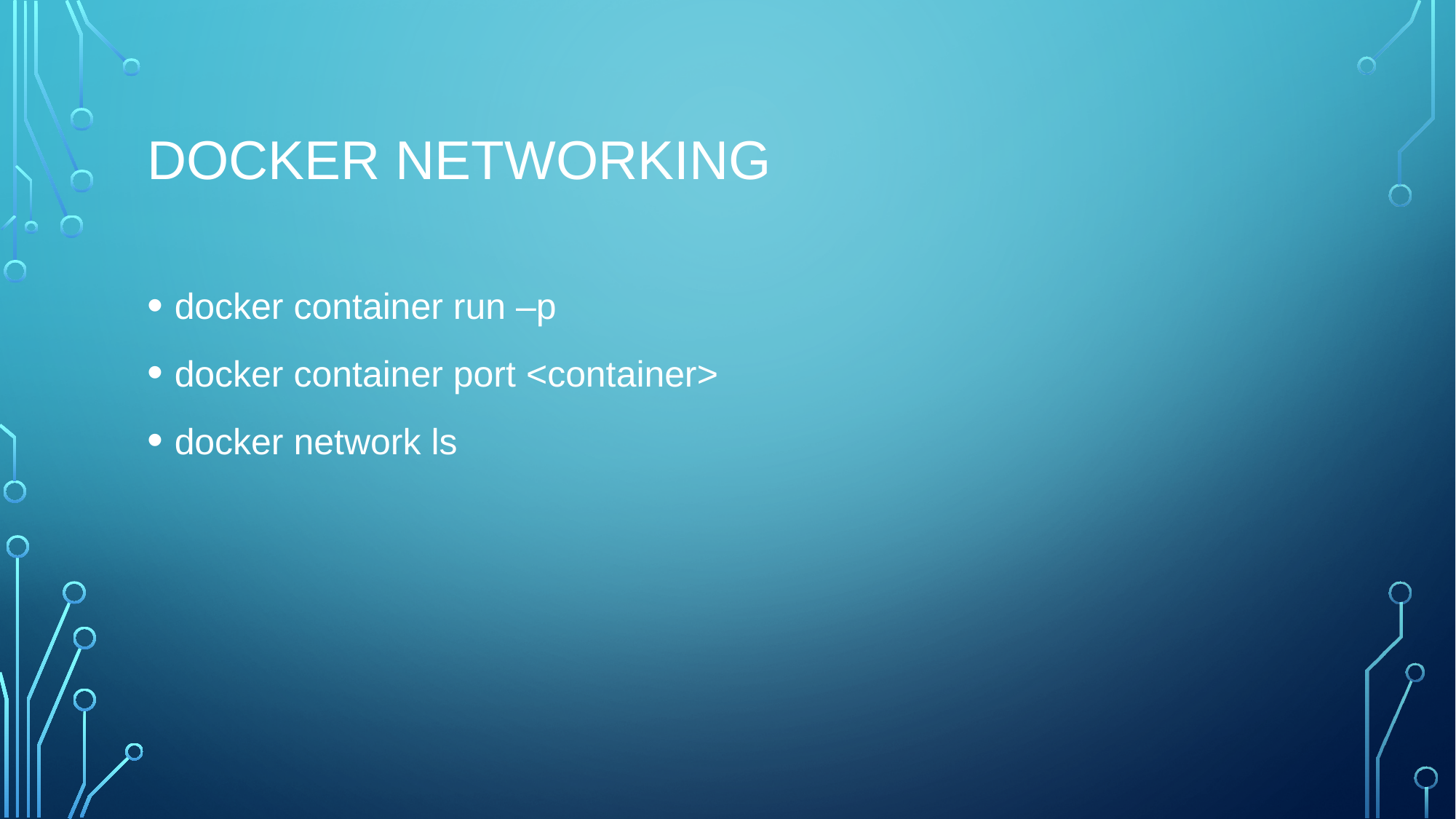

# Docker NETWORKING
docker container run –p
docker container port <container>
docker network ls